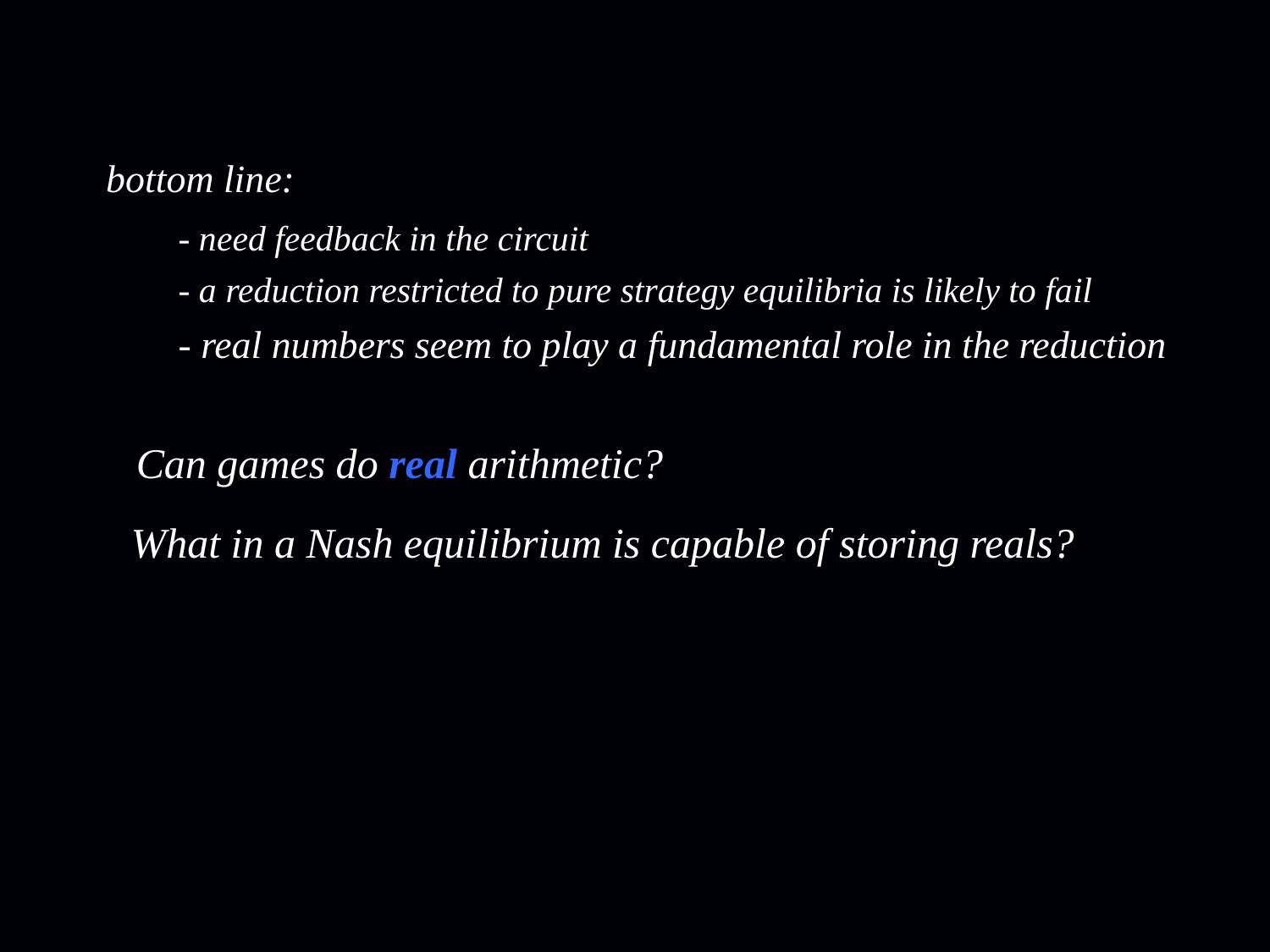

bottom line:
- need feedback in the circuit
- a reduction restricted to pure strategy equilibria is likely to fail
- real numbers seem to play a fundamental role in the reduction
# Can games do real arithmetic?
What in a Nash equilibrium is capable of storing reals?